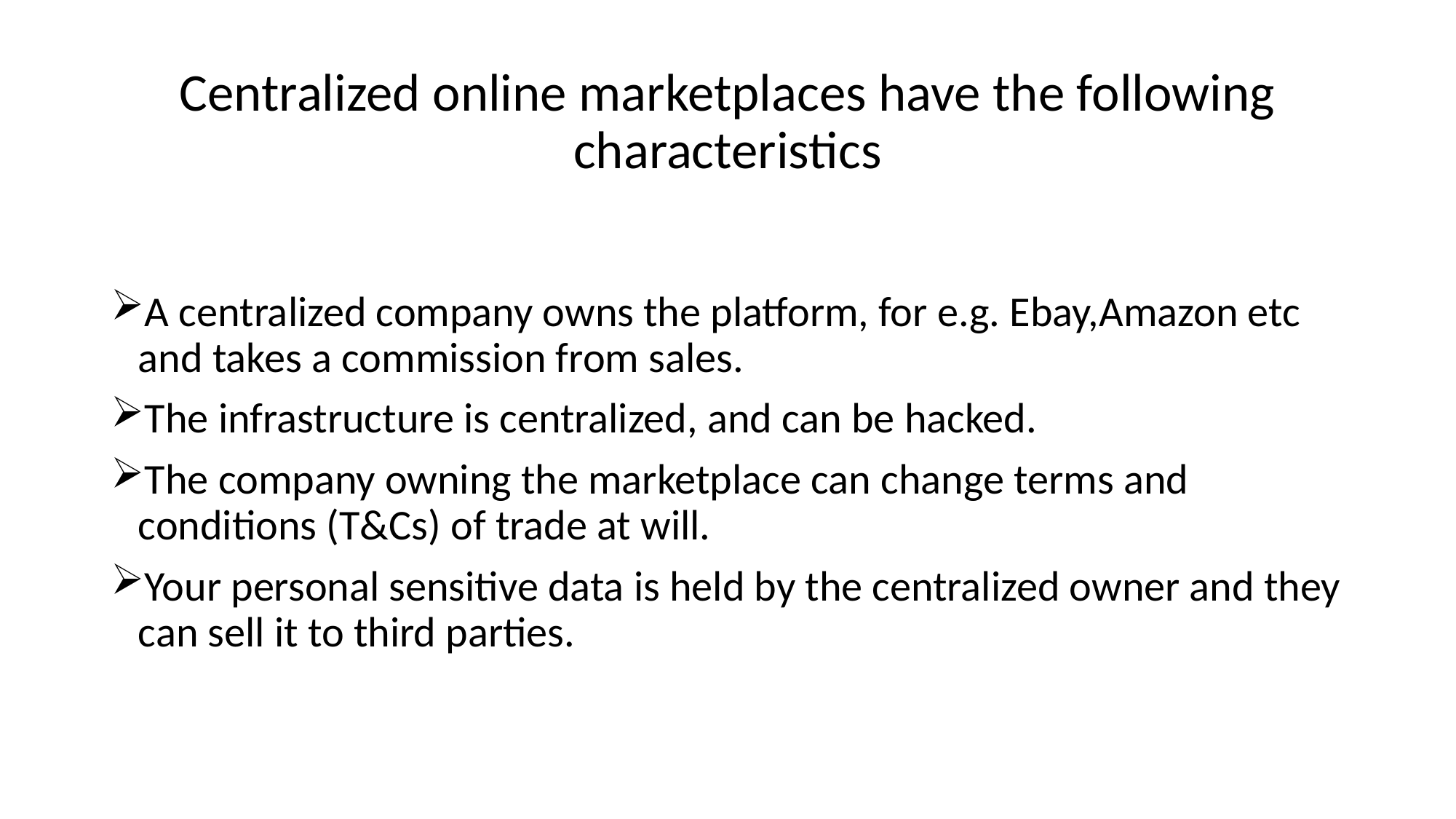

# Centralized online marketplaces have the following characteristics

A centralized company owns the platform, for e.g. Ebay,Amazon etc and takes a commission from sales.
The infrastructure is centralized, and can be hacked.
The company owning the marketplace can change terms and conditions (T&Cs) of trade at will.
Your personal sensitive data is held by the centralized owner and they can sell it to third parties.